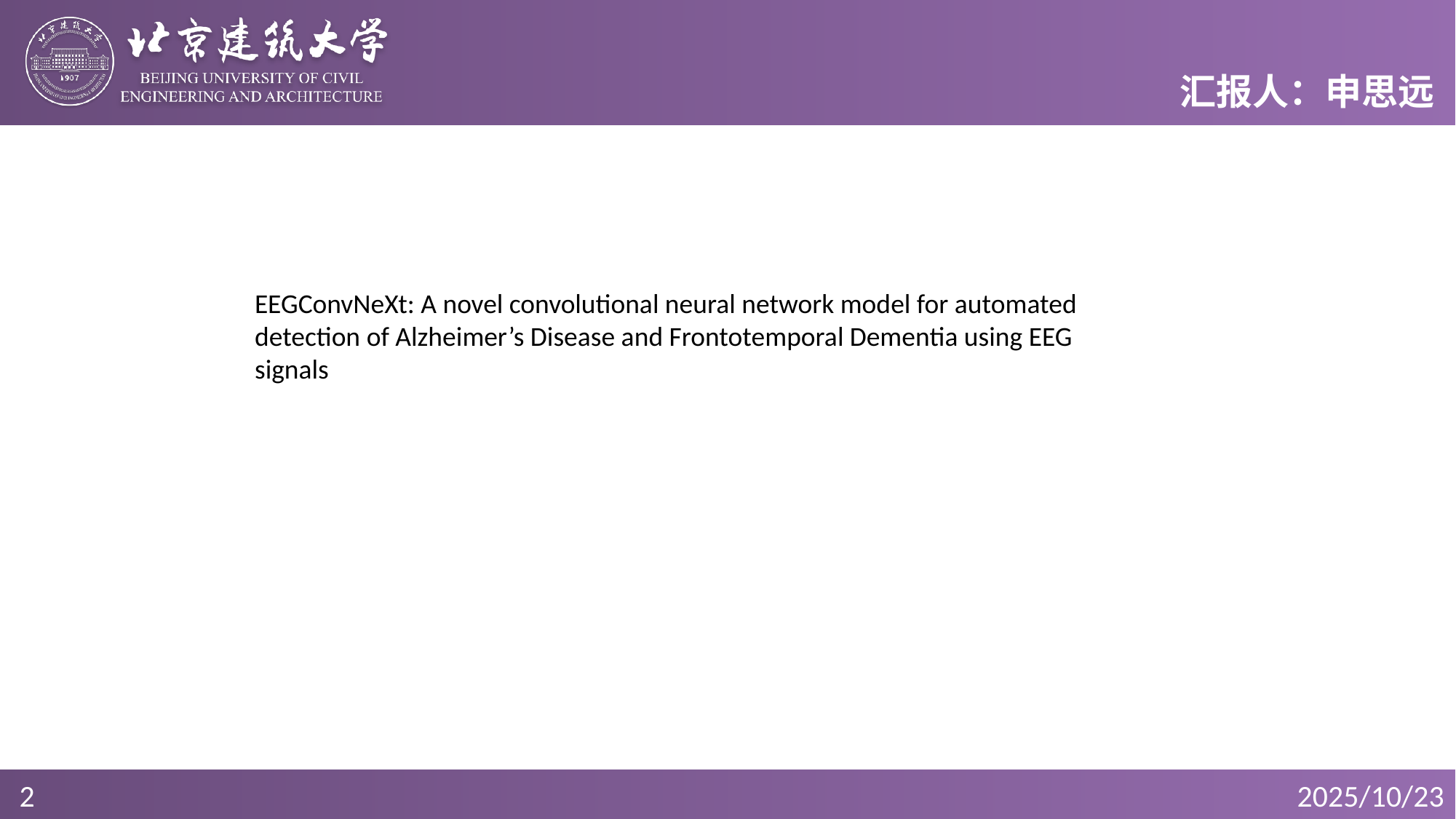

EEGConvNeXt: A novel convolutional neural network model for automated detection of Alzheimer’s Disease and Frontotemporal Dementia using EEG signals